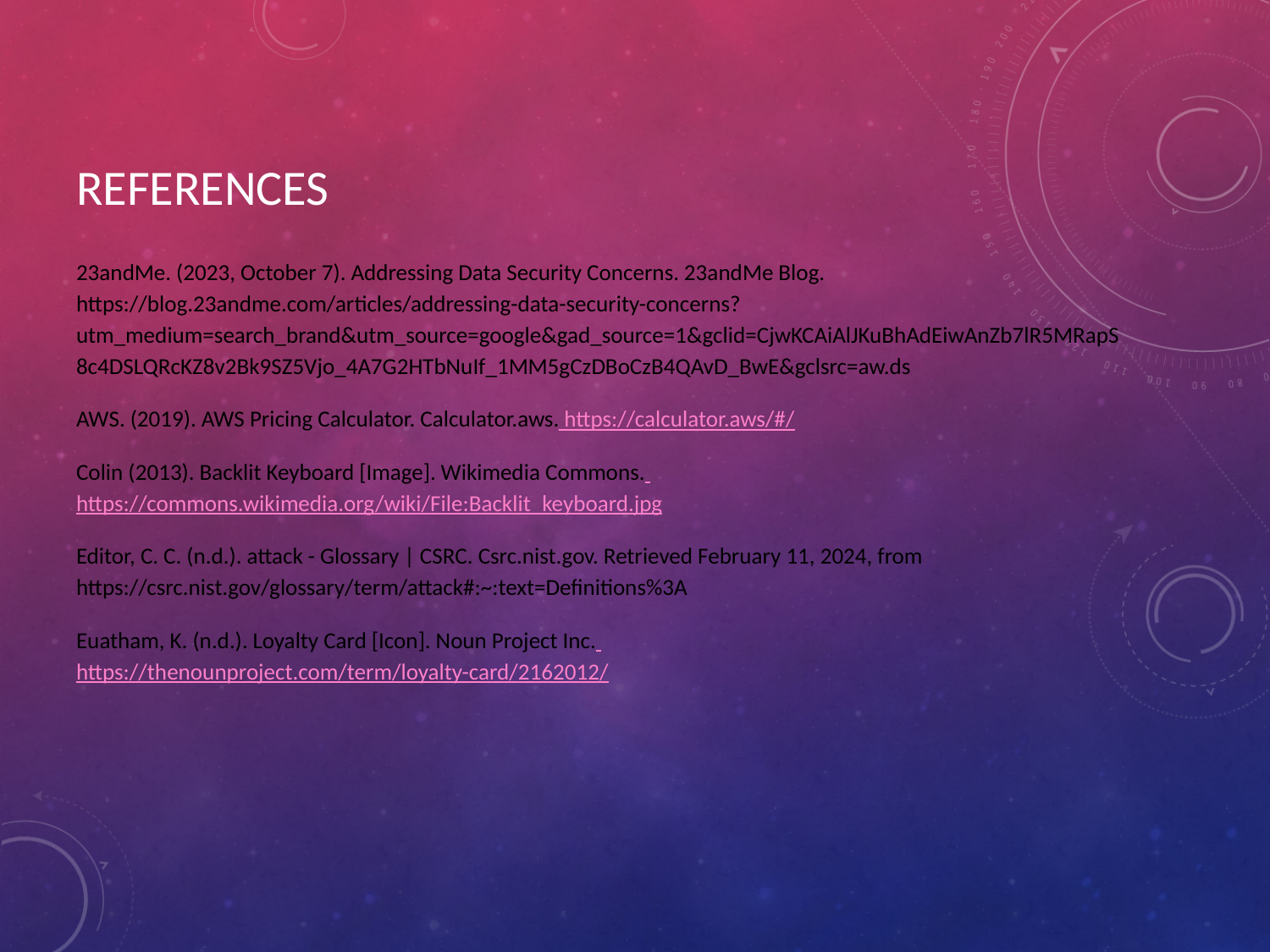

# REFERENCES
23andMe. (2023, October 7). Addressing Data Security Concerns. 23andMe Blog. https://blog.23andme.com/articles/addressing-data-security-concerns?utm_medium=search_brand&utm_source=google&gad_source=1&gclid=CjwKCAiAlJKuBhAdEiwAnZb7lR5MRapS8c4DSLQRcKZ8v2Bk9SZ5Vjo_4A7G2HTbNuIf_1MM5gCzDBoCzB4QAvD_BwE&gclsrc=aw.ds
AWS. (2019). AWS Pricing Calculator. Calculator.aws. https://calculator.aws/#/
Colin (2013). Backlit Keyboard [Image]. Wikimedia Commons. https://commons.wikimedia.org/wiki/File:Backlit_keyboard.jpg
Editor, C. C. (n.d.). attack - Glossary | CSRC. Csrc.nist.gov. Retrieved February 11, 2024, from https://csrc.nist.gov/glossary/term/attack#:~:text=Definitions%3A
Euatham, K. (n.d.). Loyalty Card [Icon]. Noun Project Inc. https://thenounproject.com/term/loyalty-card/2162012/